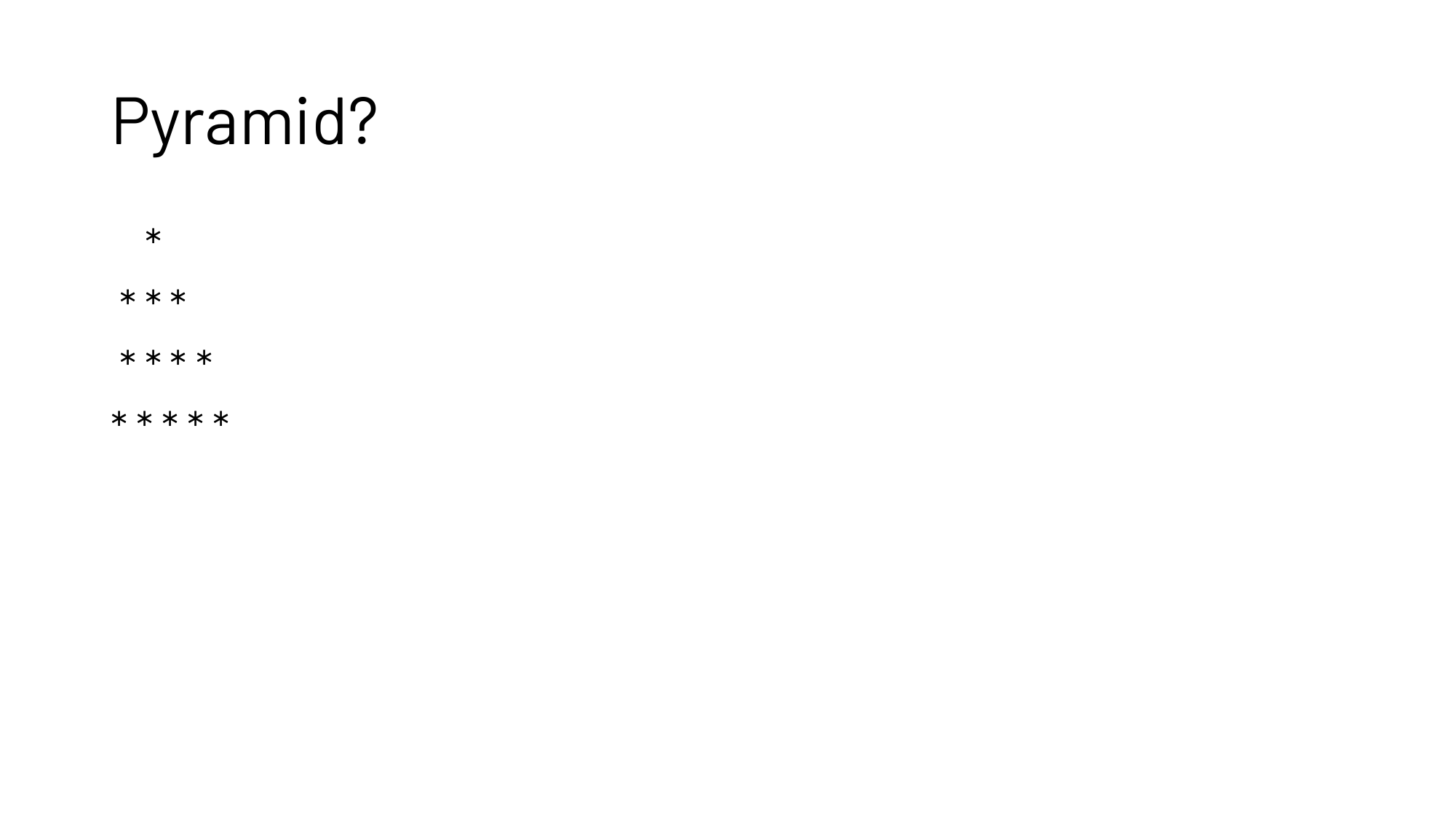

# Pyramid?
    *
 * * *
 * * * *
* * * * *